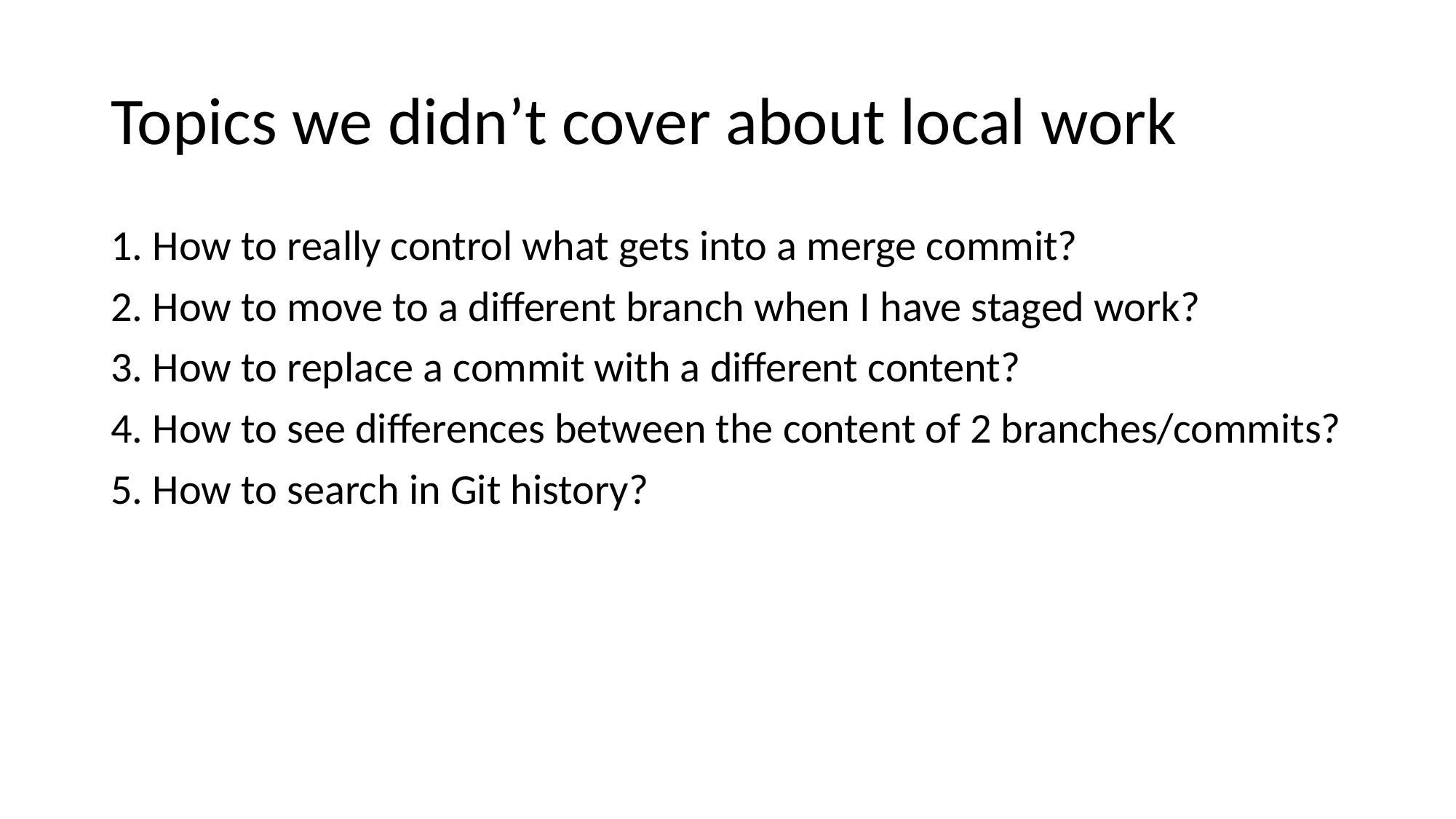

# Topics we didn’t cover about local work
1. How to really control what gets into a merge commit?
2. How to move to a different branch when I have staged work?
3. How to replace a commit with a different content?
4. How to see differences between the content of 2 branches/commits?
5. How to search in Git history?